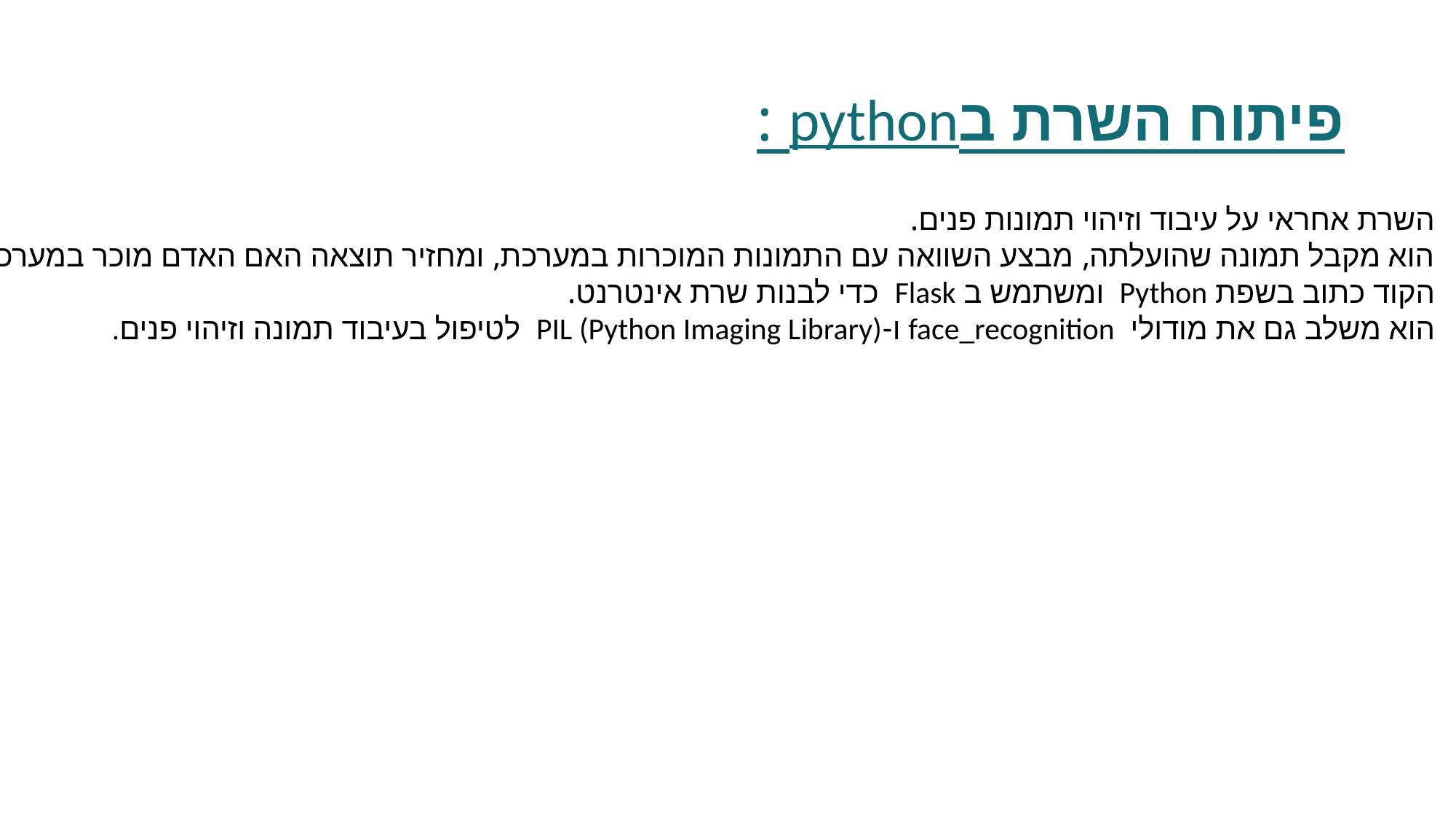

# פיתוח השרת בpython :
השרת אחראי על עיבוד וזיהוי תמונות פנים.
הוא מקבל תמונה שהועלתה, מבצע השוואה עם התמונות המוכרות במערכת, ומחזיר תוצאה האם האדם מוכר במערכת.
הקוד כתוב בשפת Python  ומשתמש ב Flask  כדי לבנות שרת אינטרנט.
הוא משלב גם את מודולי  face_recognition ו-PIL (Python Imaging Library)  לטיפול בעיבוד תמונה וזיהוי פנים.